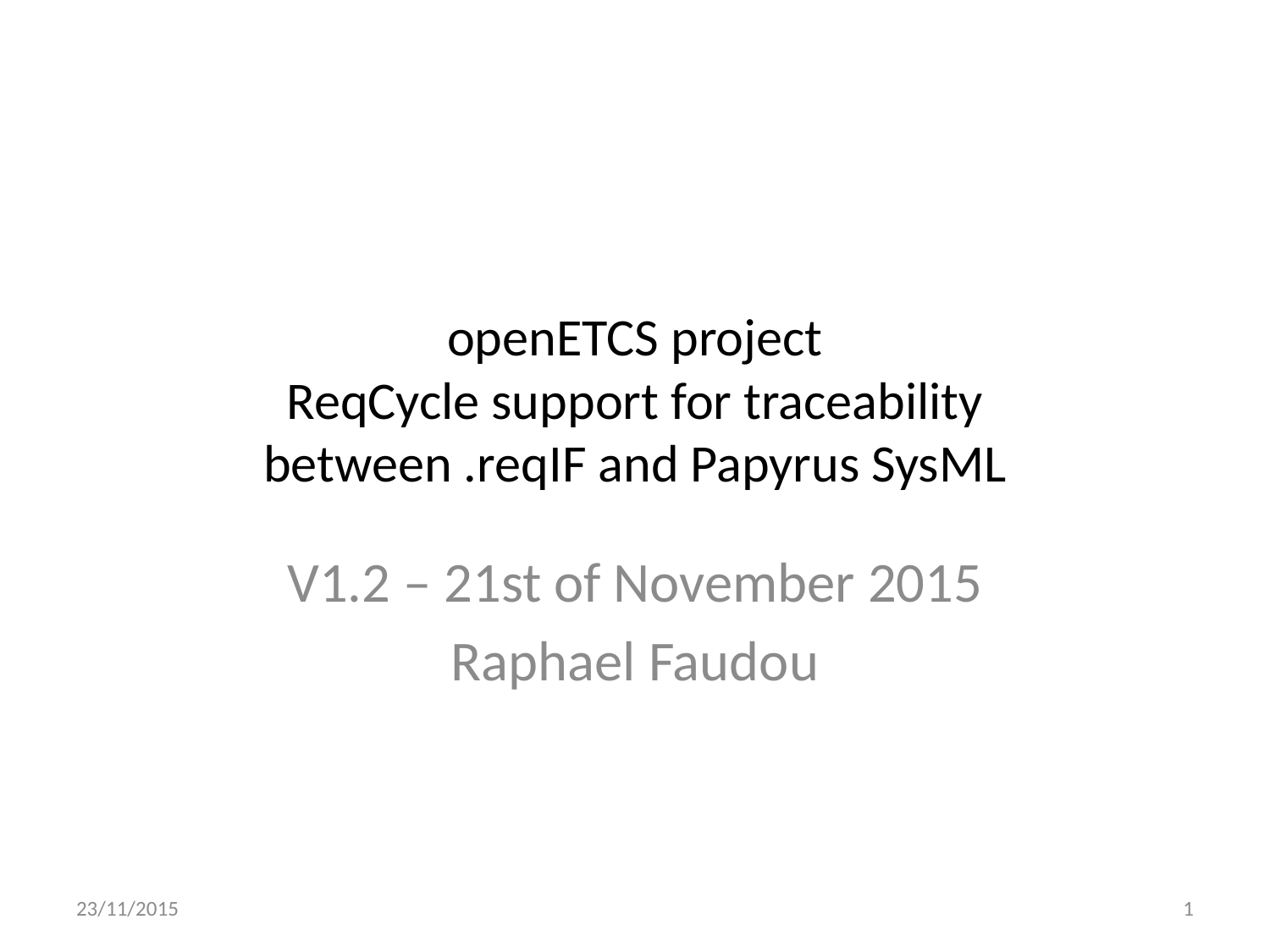

# openETCS project ReqCycle support for traceability between .reqIF and Papyrus SysML
V1.2 – 21st of November 2015
Raphael Faudou
23/11/2015
1